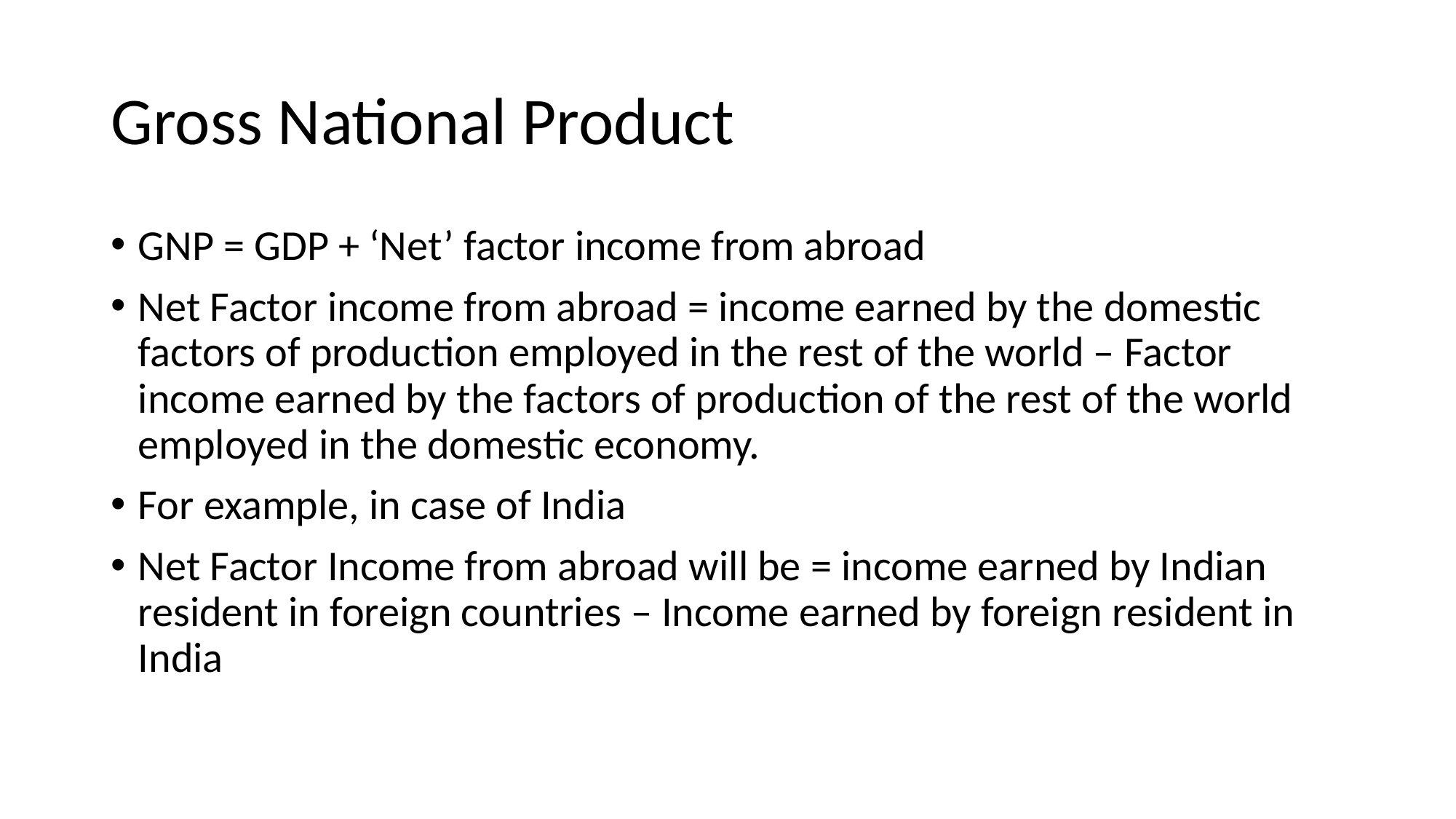

# Gross National Product
GNP = GDP + ‘Net’ factor income from abroad
Net Factor income from abroad = income earned by the domestic factors of production employed in the rest of the world – Factor income earned by the factors of production of the rest of the world employed in the domestic economy.
For example, in case of India
Net Factor Income from abroad will be = income earned by Indian resident in foreign countries – Income earned by foreign resident in India